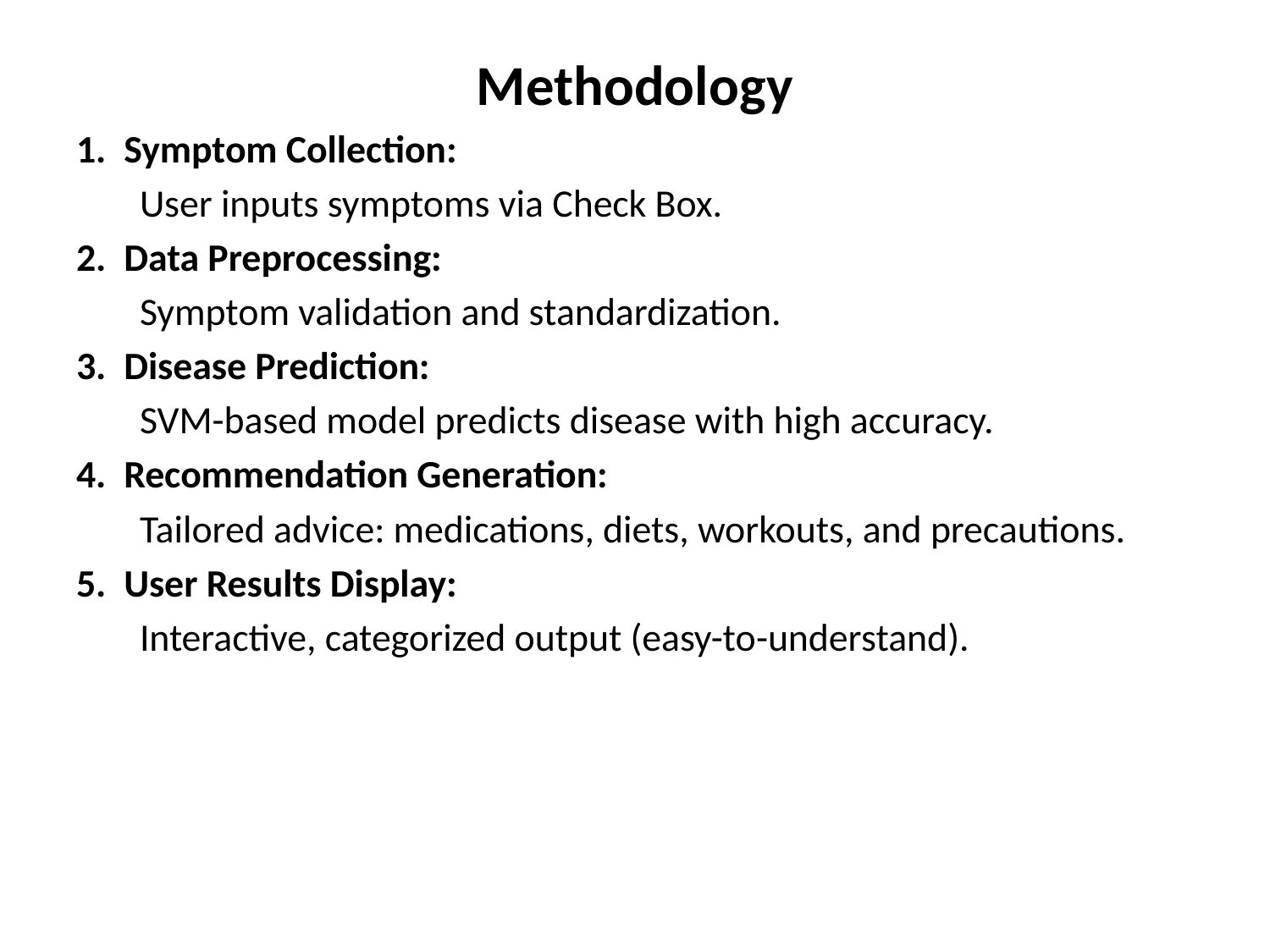

Methodology
Symptom Collection:
User inputs symptoms via Check Box.
Data Preprocessing:
Symptom validation and standardization.
Disease Prediction:
SVM-based model predicts disease with high accuracy.
Recommendation Generation:
Tailored advice: medications, diets, workouts, and precautions.
User Results Display:
Interactive, categorized output (easy-to-understand).